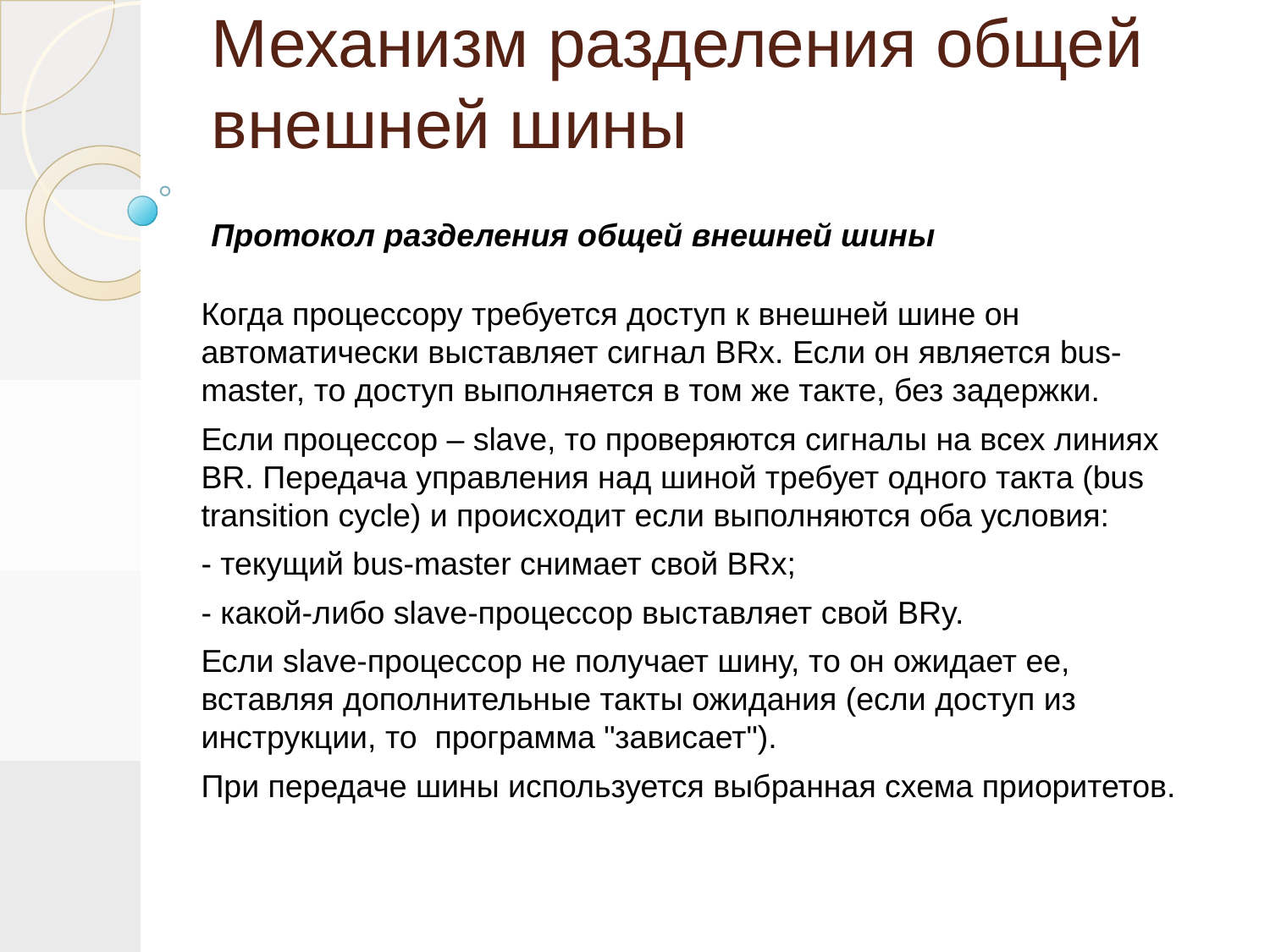

# Механизм разделения общей внешней шины
Протокол разделения общей внешней шины
Когда процессору требуется доступ к внешней шине он автоматически выставляет сигнал BRx. Если он является bus-master, то доступ выполняется в том же такте, без задержки.
Если процессор – slave, то проверяются сигналы на всех линиях BR. Передача управления над шиной требует одного такта (bus transition cycle) и происходит если выполняются оба условия:
- текущий bus-master снимает свой BRx;
- какой-либо slave-процессор выставляет свой BRy.
Если slave-процессор не получает шину, то он ожидает ее, вставляя дополнительные такты ожидания (если доступ из инструкции, то  программа "зависает").
При передаче шины используется выбранная схема приоритетов.